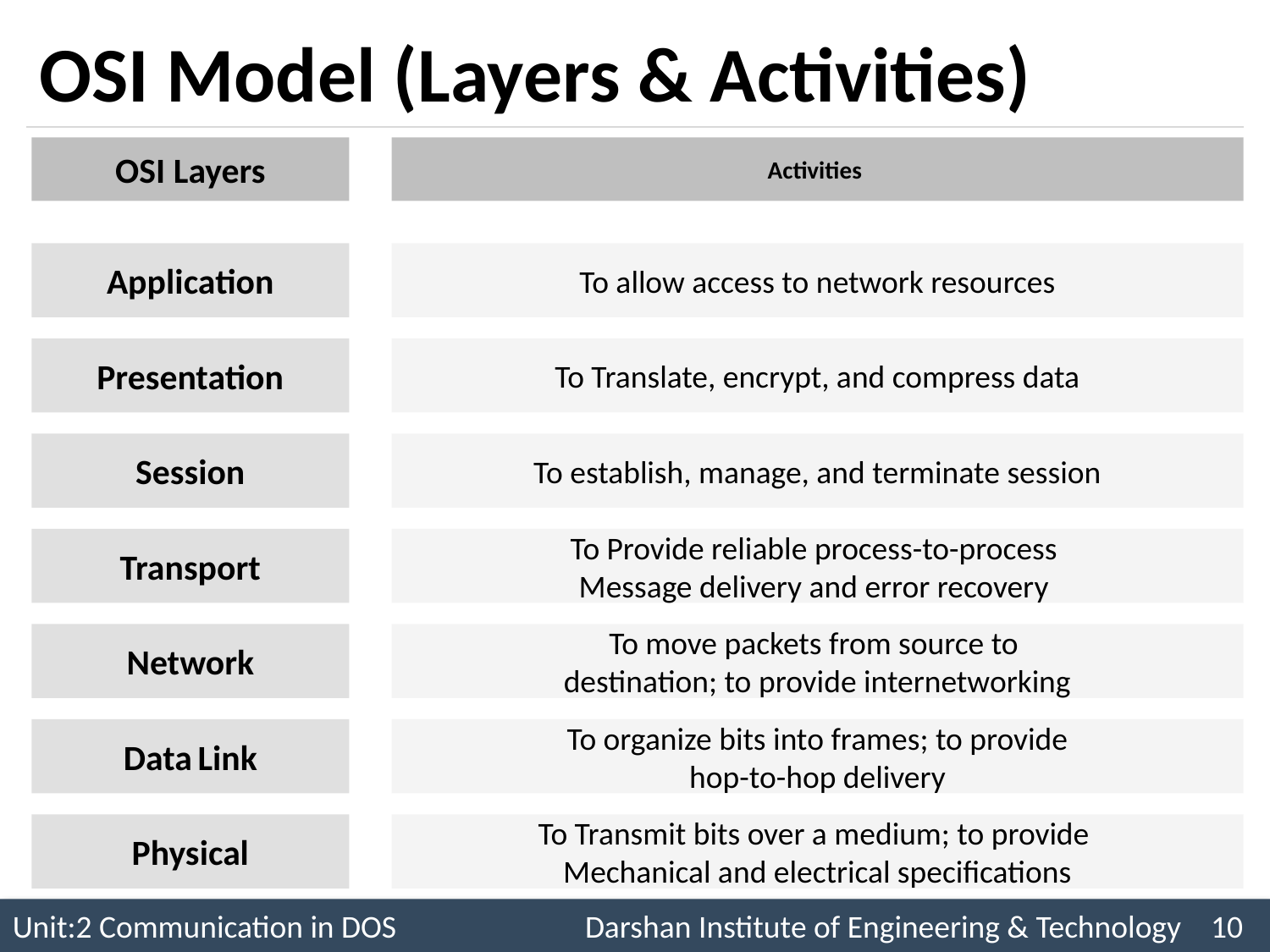

# OSI Model (Layers & Activities)
OSI Layers
Activities
Application
To allow access to network resources
Presentation
To Translate, encrypt, and compress data
Session
To establish, manage, and terminate session
Transport
To Provide reliable process-to-process
Message delivery and error recovery
Network
To move packets from source to
destination; to provide internetworking
Data Link
To organize bits into frames; to provide
hop-to-hop delivery
Physical
To Transmit bits over a medium; to provide
Mechanical and electrical specifications